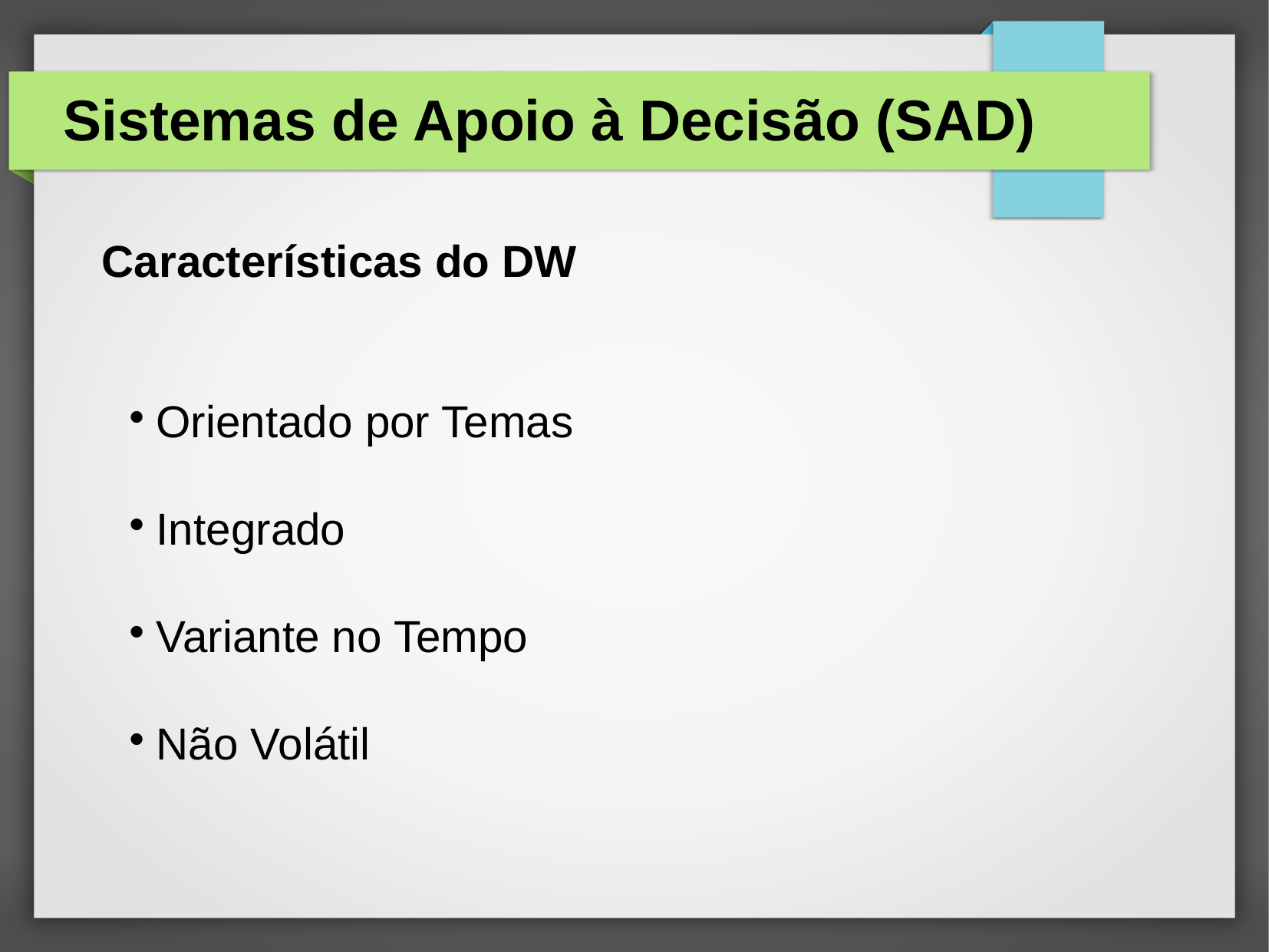

# Sistemas de Apoio à Decisão (SAD)
Características do DW

Orientado por Temas

Integrado

Variante no Tempo

Não Volátil